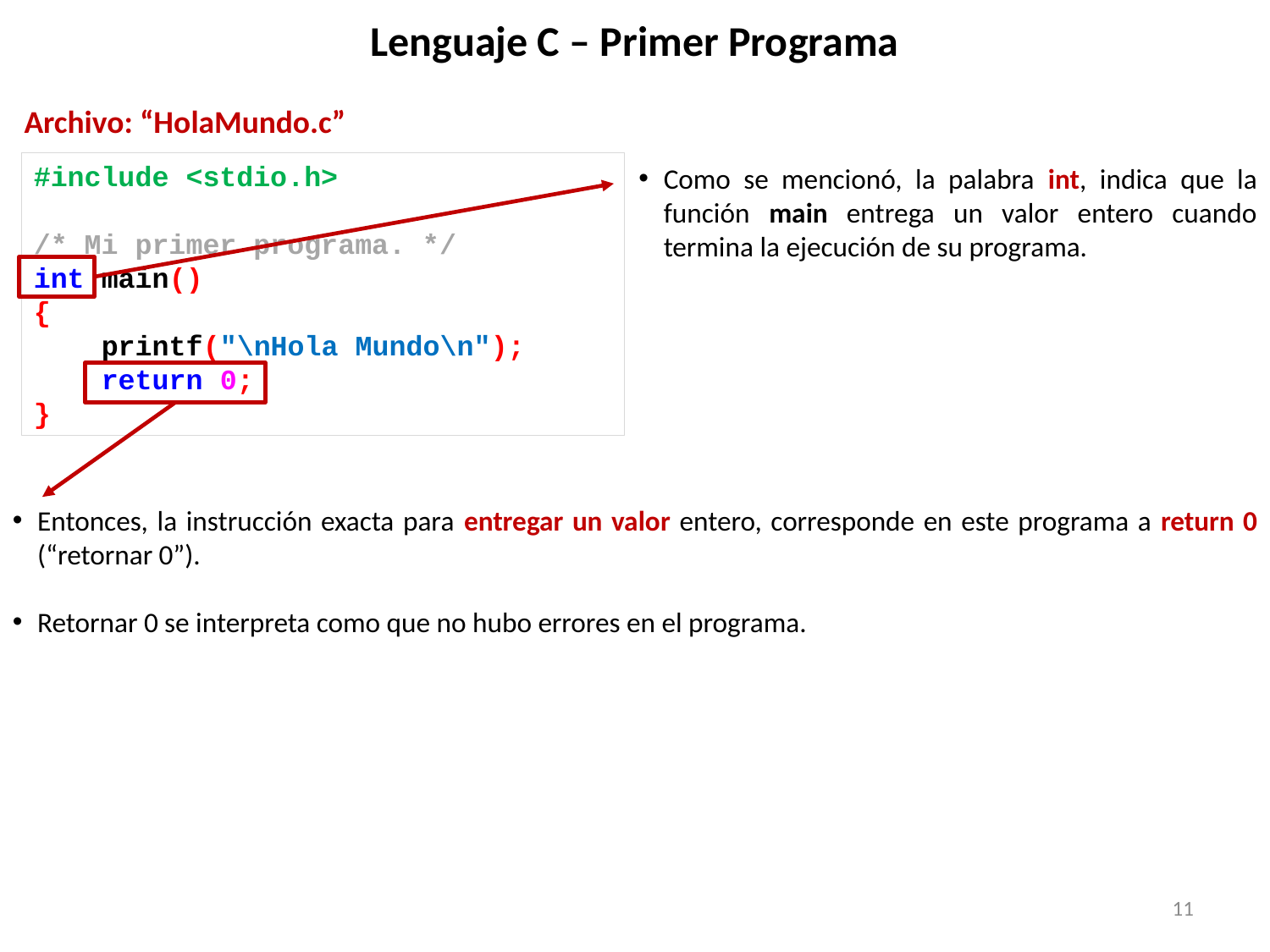

# Lenguaje C – Primer Programa
Archivo: “HolaMundo.c”
#include <stdio.h>

/* Mi primer programa. */
int main()
{
    printf("\nHola Mundo\n");
    return 0;
}
Como se mencionó, la palabra int, indica que la función main entrega un valor entero cuando termina la ejecución de su programa.

Entonces, la instrucción exacta para entregar un valor entero, corresponde en este programa a return 0 (“retornar 0”).

Retornar 0 se interpreta como que no hubo errores en el programa.
11